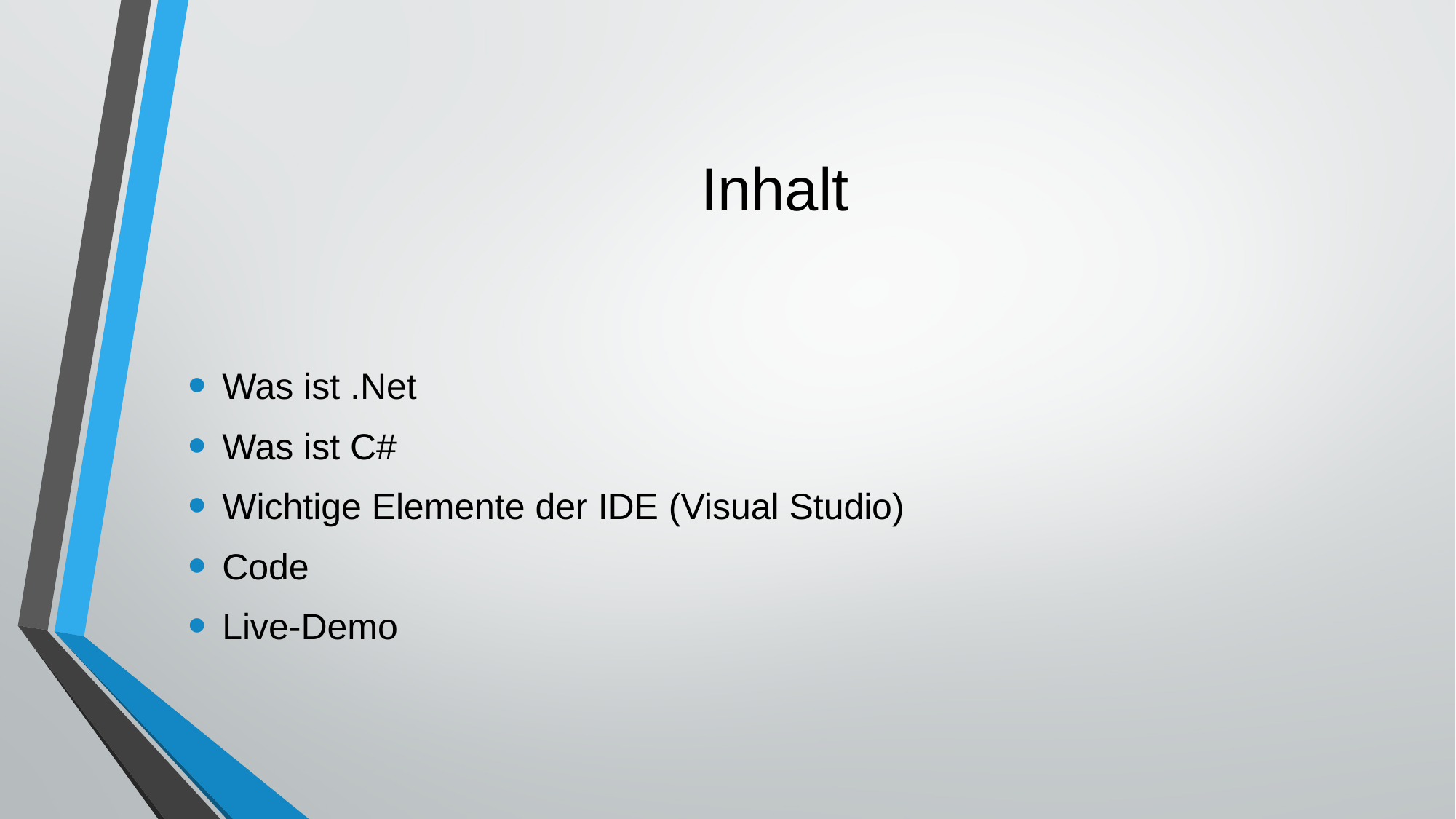

# Inhalt
Was ist .Net
Was ist C#
Wichtige Elemente der IDE (Visual Studio)
Code
Live-Demo